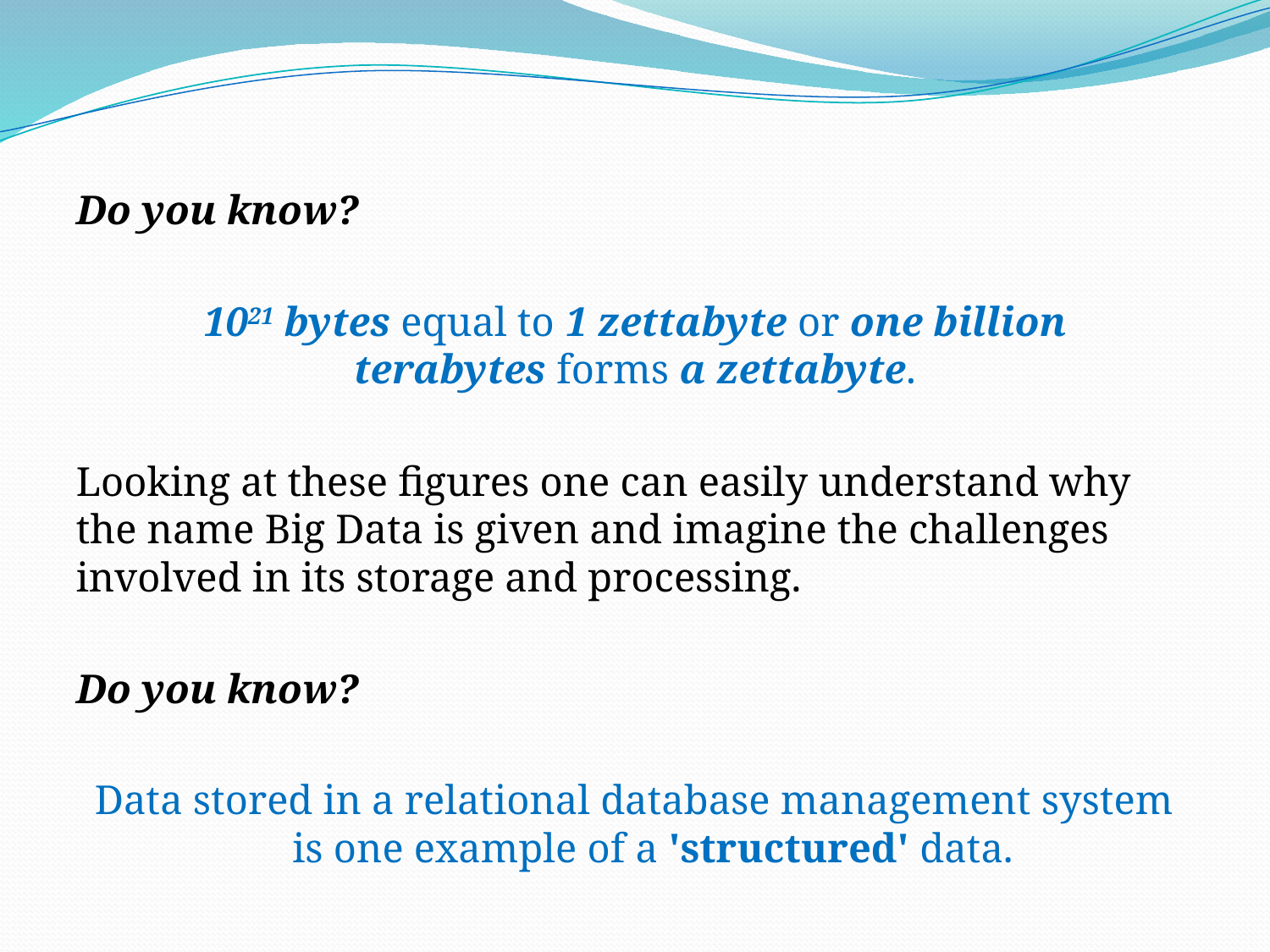

Do you know?

1021 bytes equal to 1 zettabyte or one billion terabytes forms a zettabyte.

Looking at these figures one can easily understand why the name Big Data is given and imagine the challenges involved in its storage and processing.

Do you know?

Data stored in a relational database management system is one example of a 'structured' data.